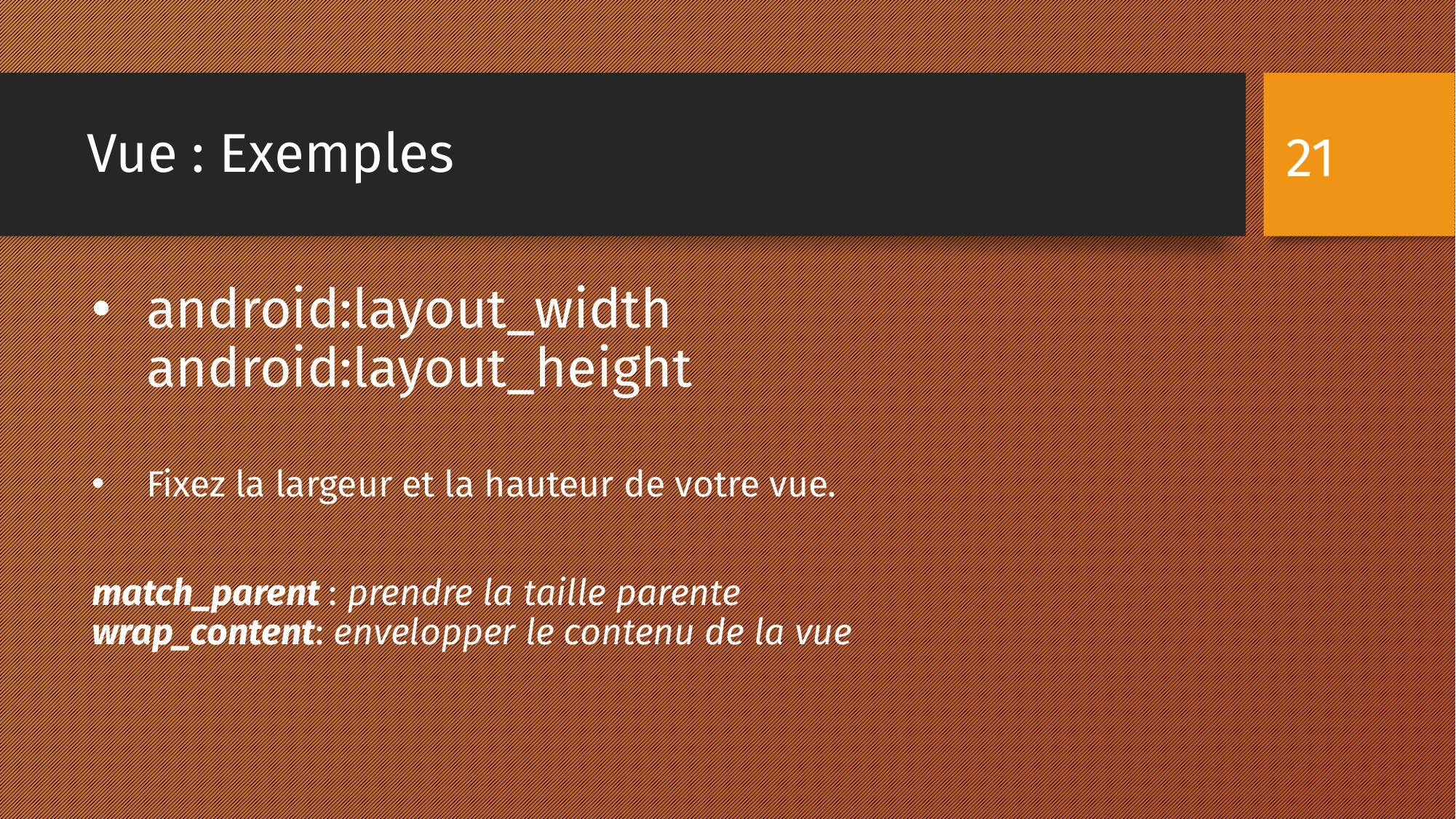

# Vue : Exemples
21
android:layout_width
android:layout_height
Fixez la largeur et la hauteur de votre vue.

match_parent : prendre la taille parente
wrap_content: envelopper le contenu de la vue